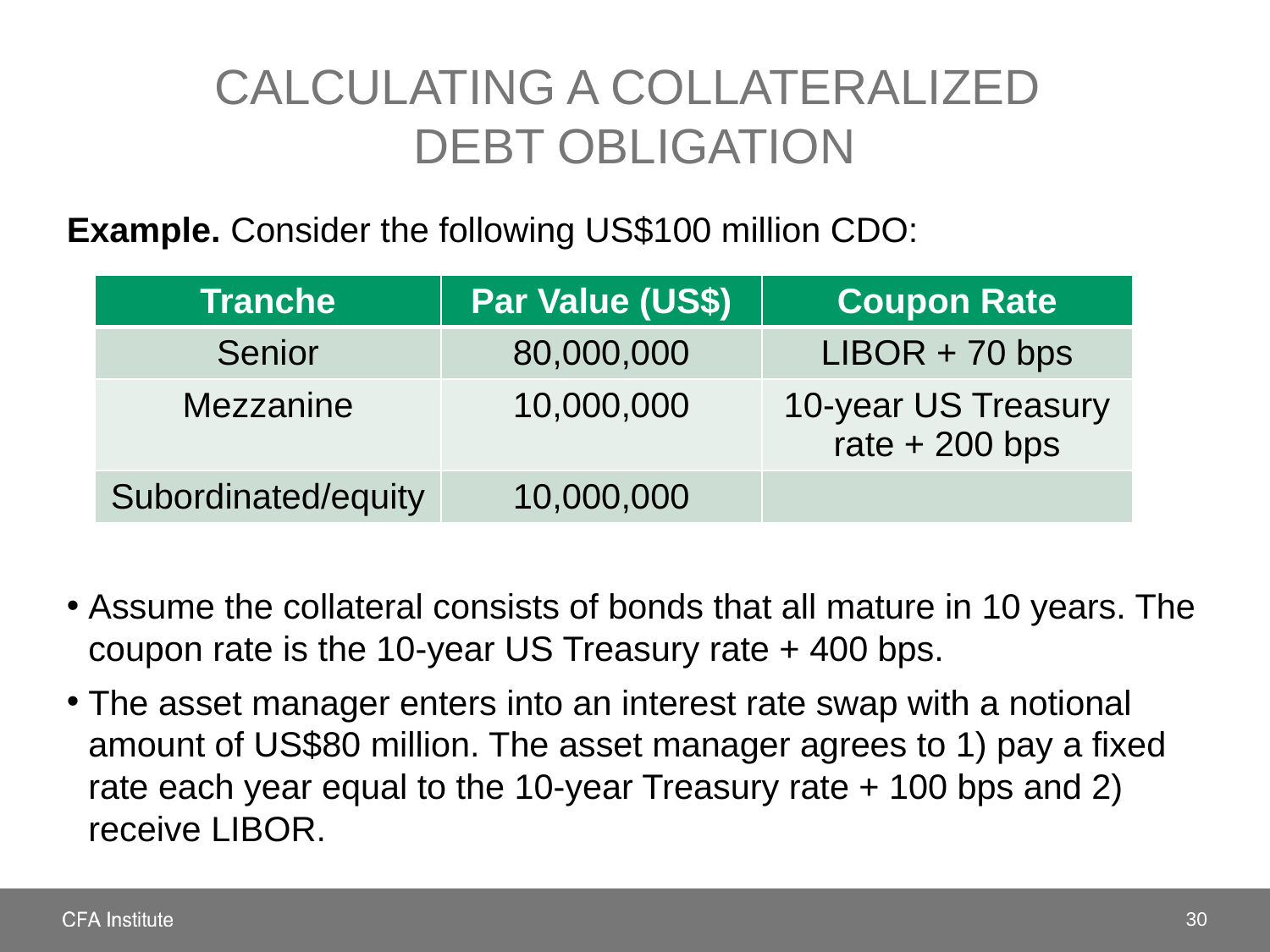

# Calculating a COLLATERALIZED DEBT OBLIGATION
Example. Consider the following US$100 million CDO:

Assume the collateral consists of bonds that all mature in 10 years. The coupon rate is the 10-year US Treasury rate + 400 bps.
The asset manager enters into an interest rate swap with a notional amount of US$80 million. The asset manager agrees to 1) pay a fixed rate each year equal to the 10-year Treasury rate + 100 bps and 2) receive LIBOR.

| Tranche | Par Value (US$) | Coupon Rate |
| --- | --- | --- |
| Senior | 80,000,000 | LIBOR + 70 bps |
| Mezzanine | 10,000,000 | 10-year US Treasury rate + 200 bps |
| Subordinated/equity | 10,000,000 |  |
30